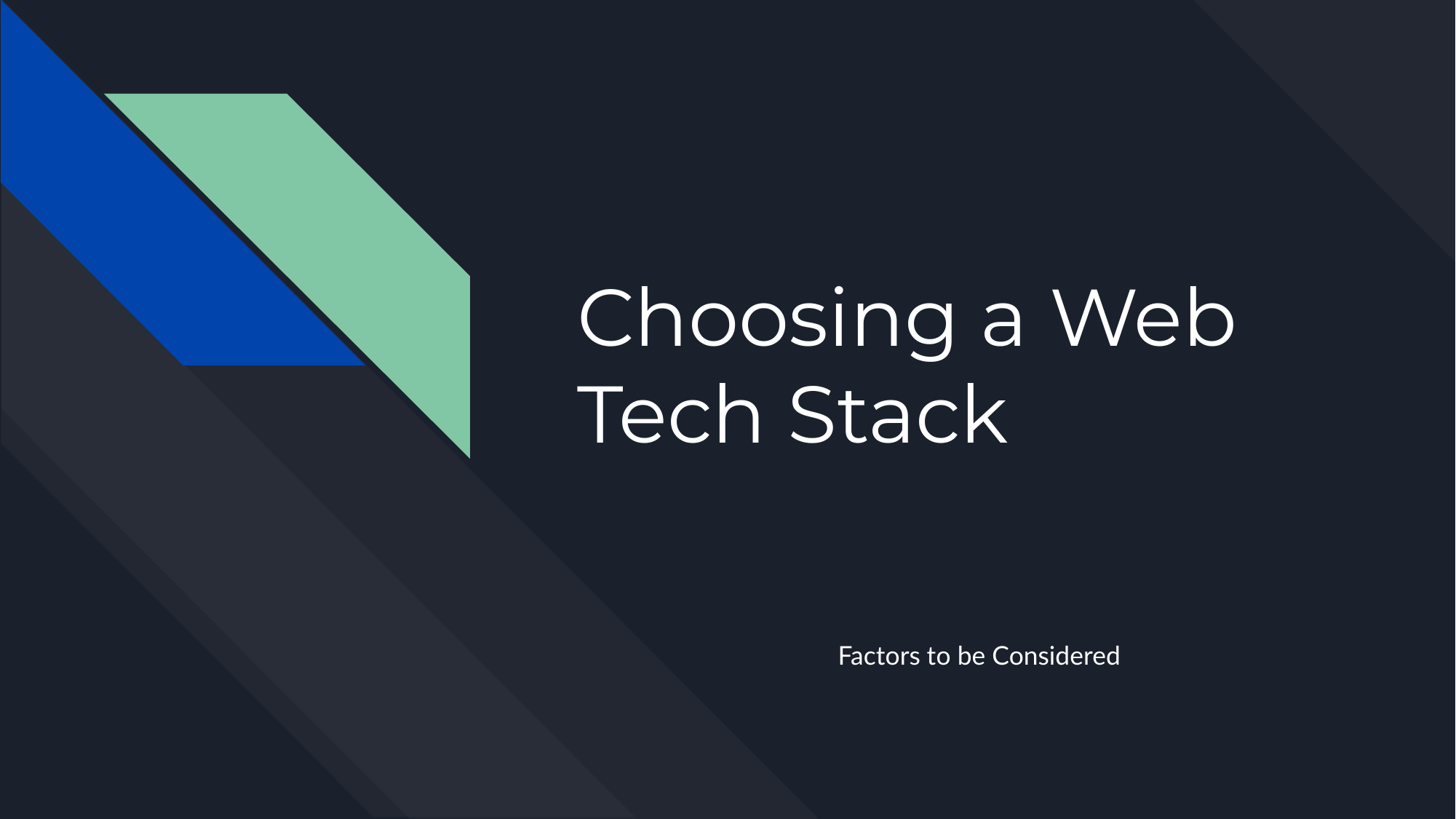

# Choosing a Web Tech Stack
Factors to be Considered